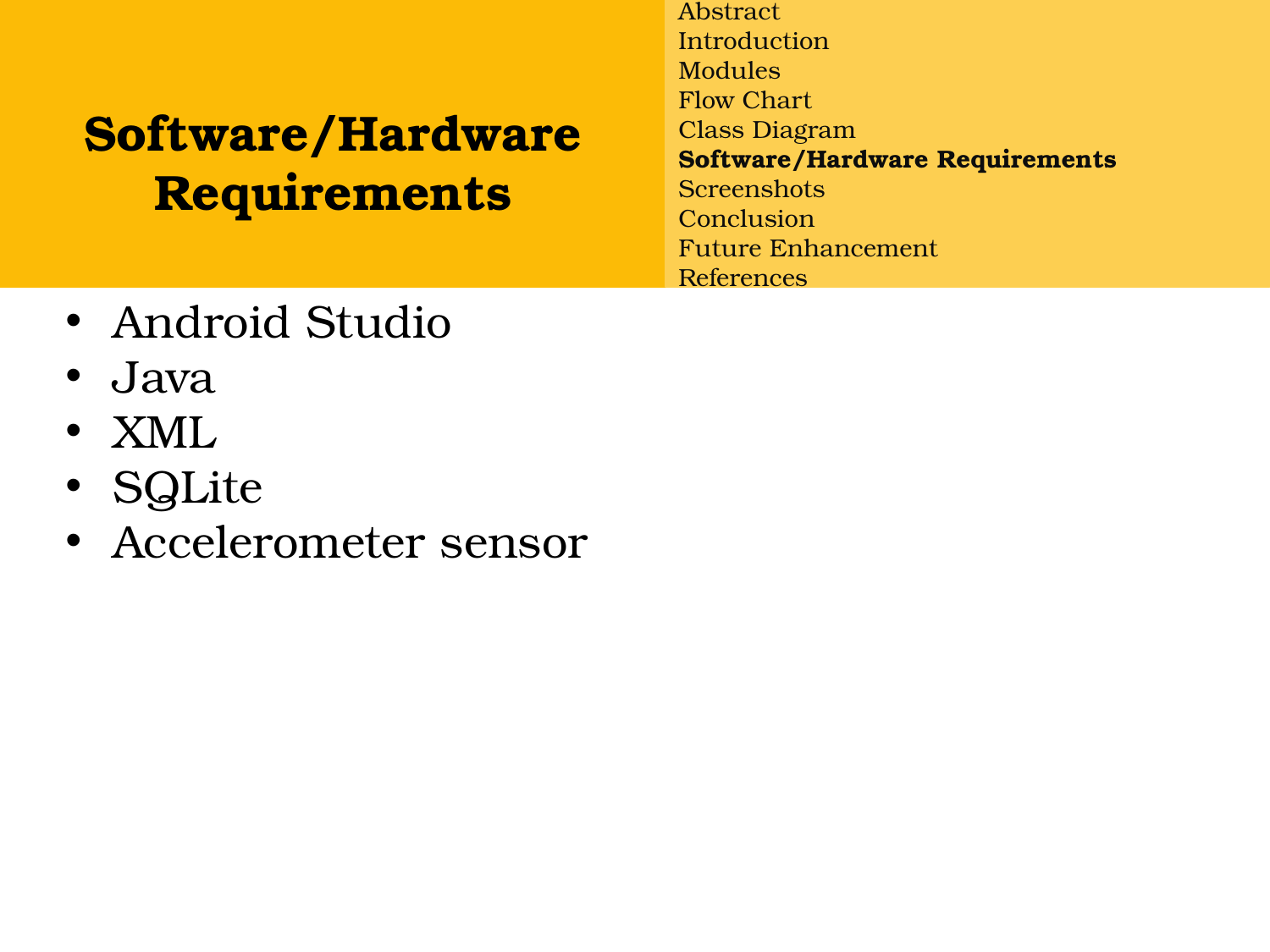

Abstract
Introduction
Modules
Flow Chart
Class Diagram
Software/Hardware Requirements
Screenshots
Conclusion
Future Enhancement
References
Introduction
Existing System
Proposed System
Software Requirements
References

Software/Hardware Requirements
Android Studio
Java
XML
SQLite
Accelerometer sensor